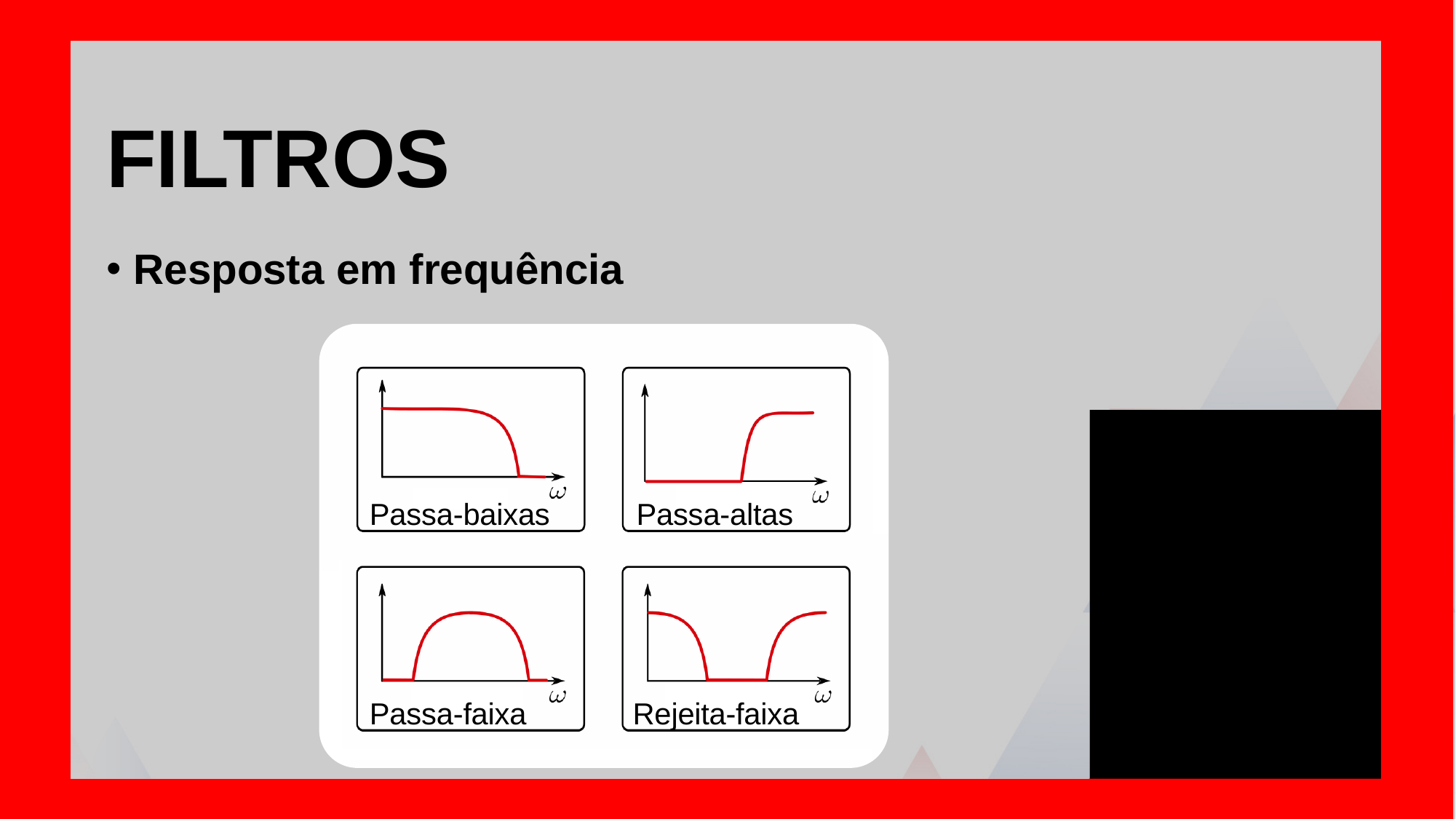

Filtros
Resposta em frequência

Passa-baixas
Passa-altas
Passa-faixa
Rejeita-faixa